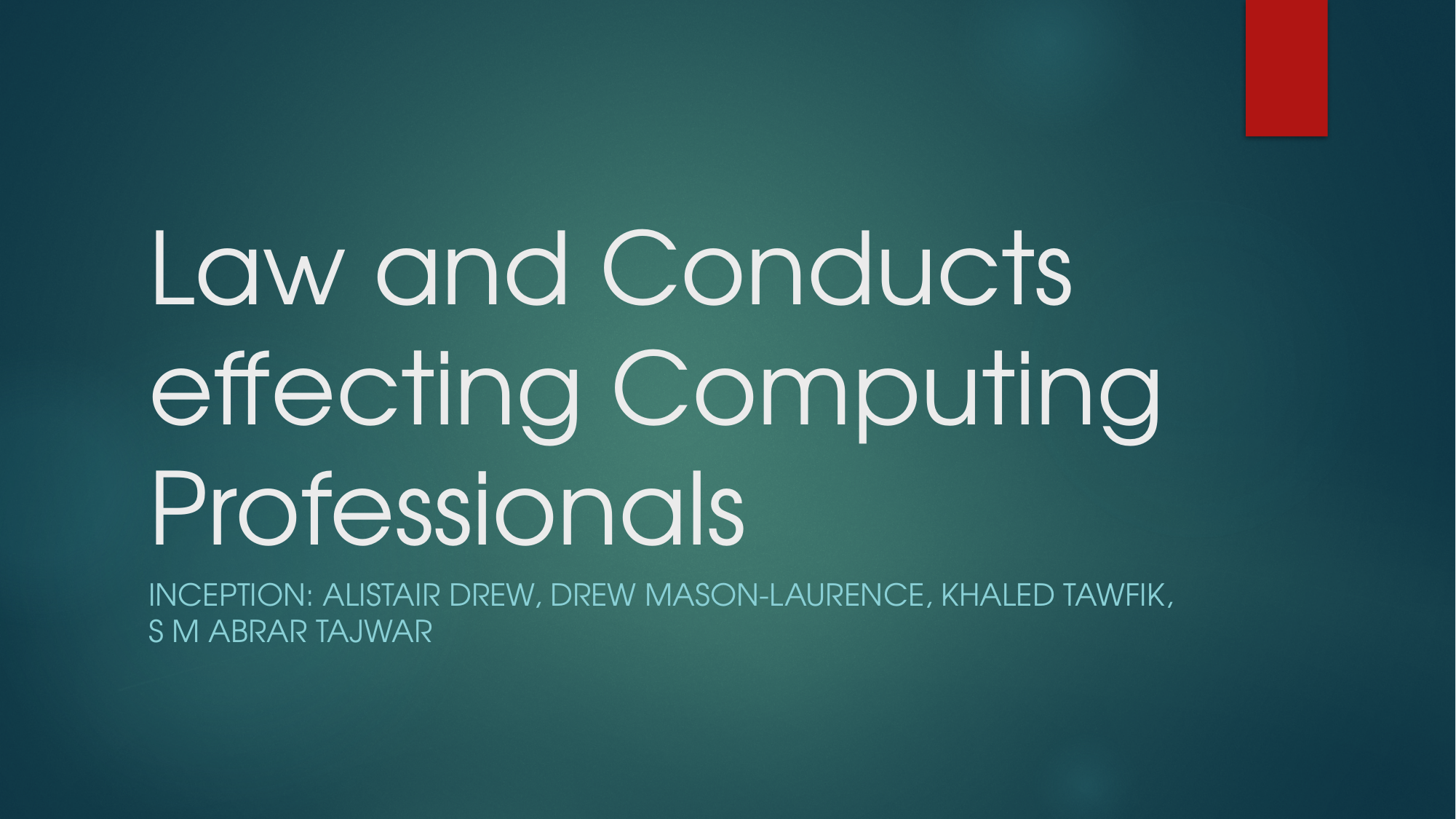

# Law and Conducts effecting Computing Professionals
Inception: ALISTAIR DREW, Drew Mason-Laurence, KHALED Tawfik, S M Abrar Tajwar